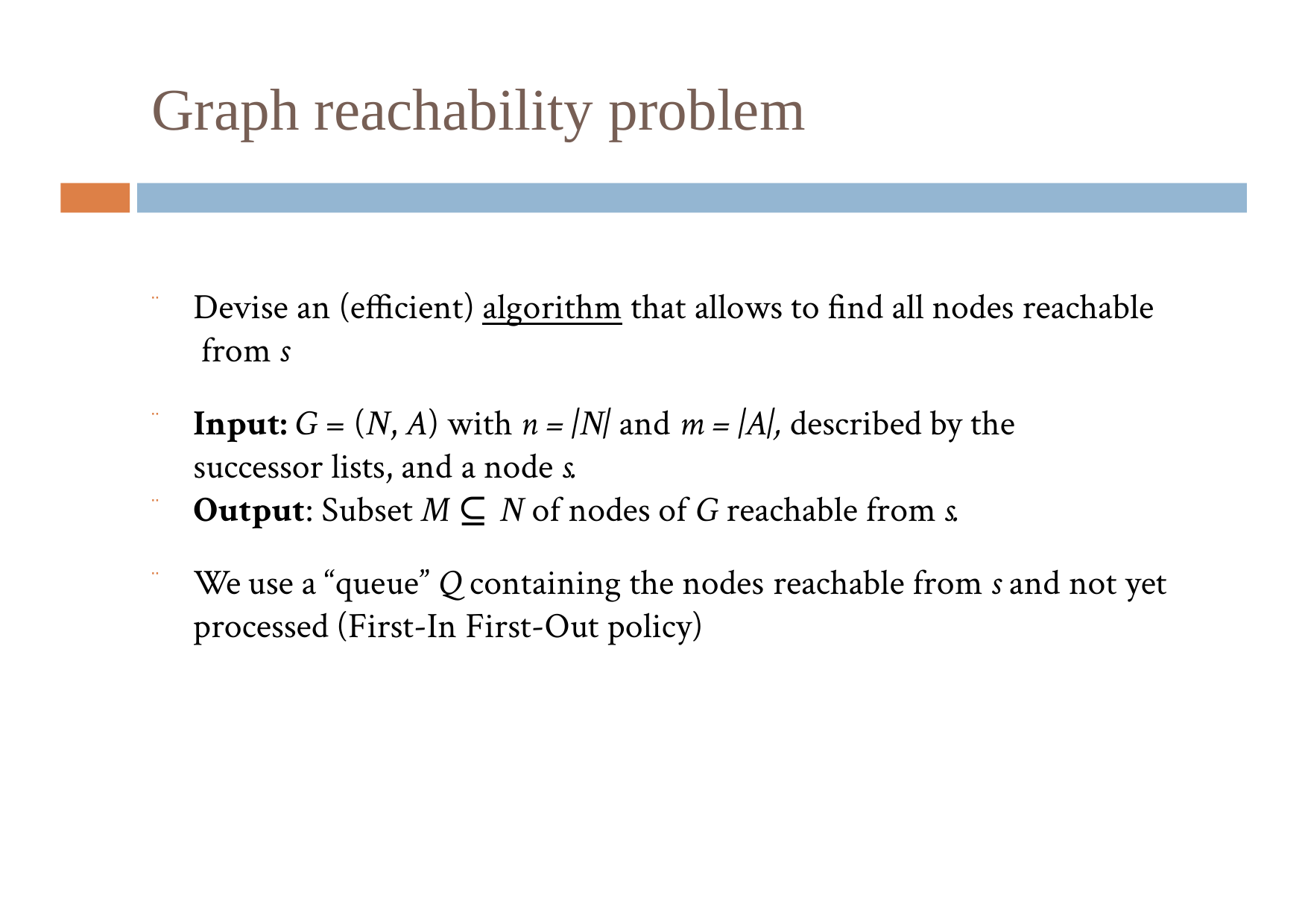

# Graph reachability problem
Devise an (efficient) algorithm that allows to find all nodes reachable  from s
Input: G = (N, A) with n = |N| and m = |A|, described by the  successor lists, and a node s.
Output: Subset M ⊆ N of nodes of G reachable from s.
We use a “queue” Q containing the nodes reachable from s and not yet  processed (First-In First-Out policy)